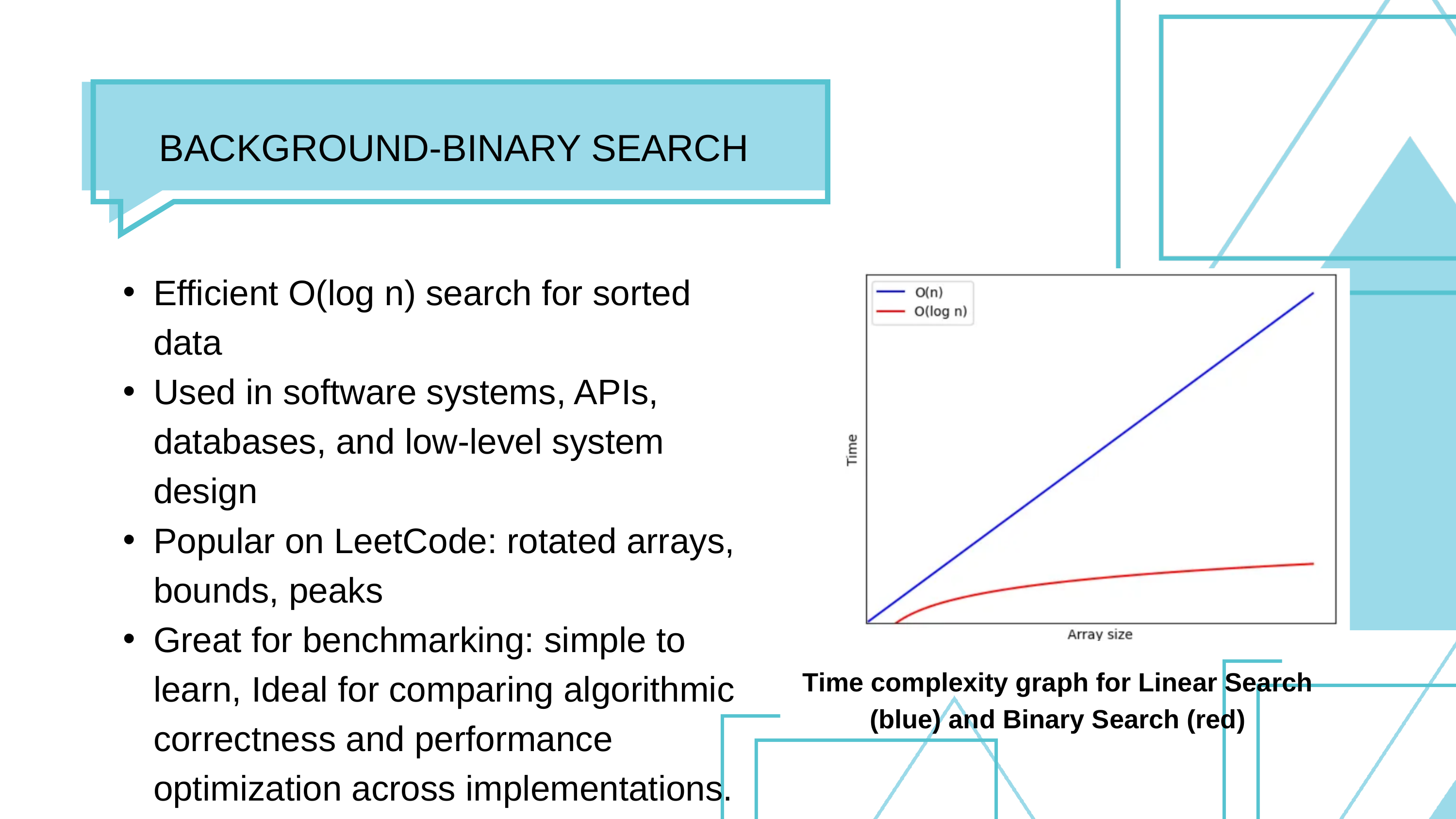

BACKGROUND-BINARY SEARCH
Efficient O(log n) search for sorted data
Used in software systems, APIs, databases, and low-level system design
Popular on LeetCode: rotated arrays, bounds, peaks
Great for benchmarking: simple to learn, Ideal for comparing algorithmic correctness and performance optimization across implementations.

Time complexity graph for Linear Search (blue) and Binary Search (red)